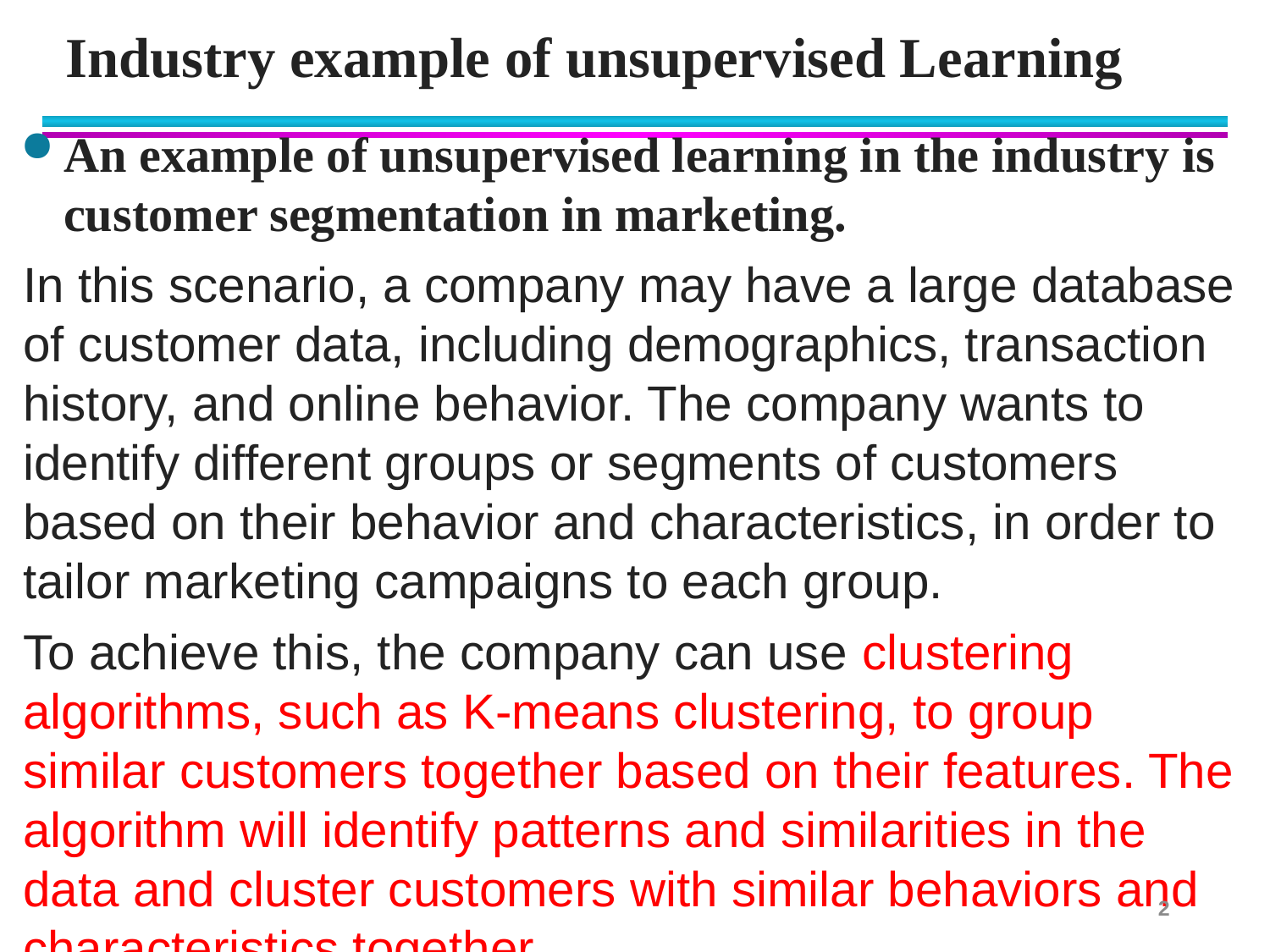

# Industry example of unsupervised Learning
An example of unsupervised learning in the industry is customer segmentation in marketing.
In this scenario, a company may have a large database of customer data, including demographics, transaction history, and online behavior. The company wants to identify different groups or segments of customers based on their behavior and characteristics, in order to tailor marketing campaigns to each group.
To achieve this, the company can use clustering algorithms, such as K-means clustering, to group similar customers together based on their features. The algorithm will identify patterns and similarities in the data and cluster customers with similar behaviors and characteristics together.
2